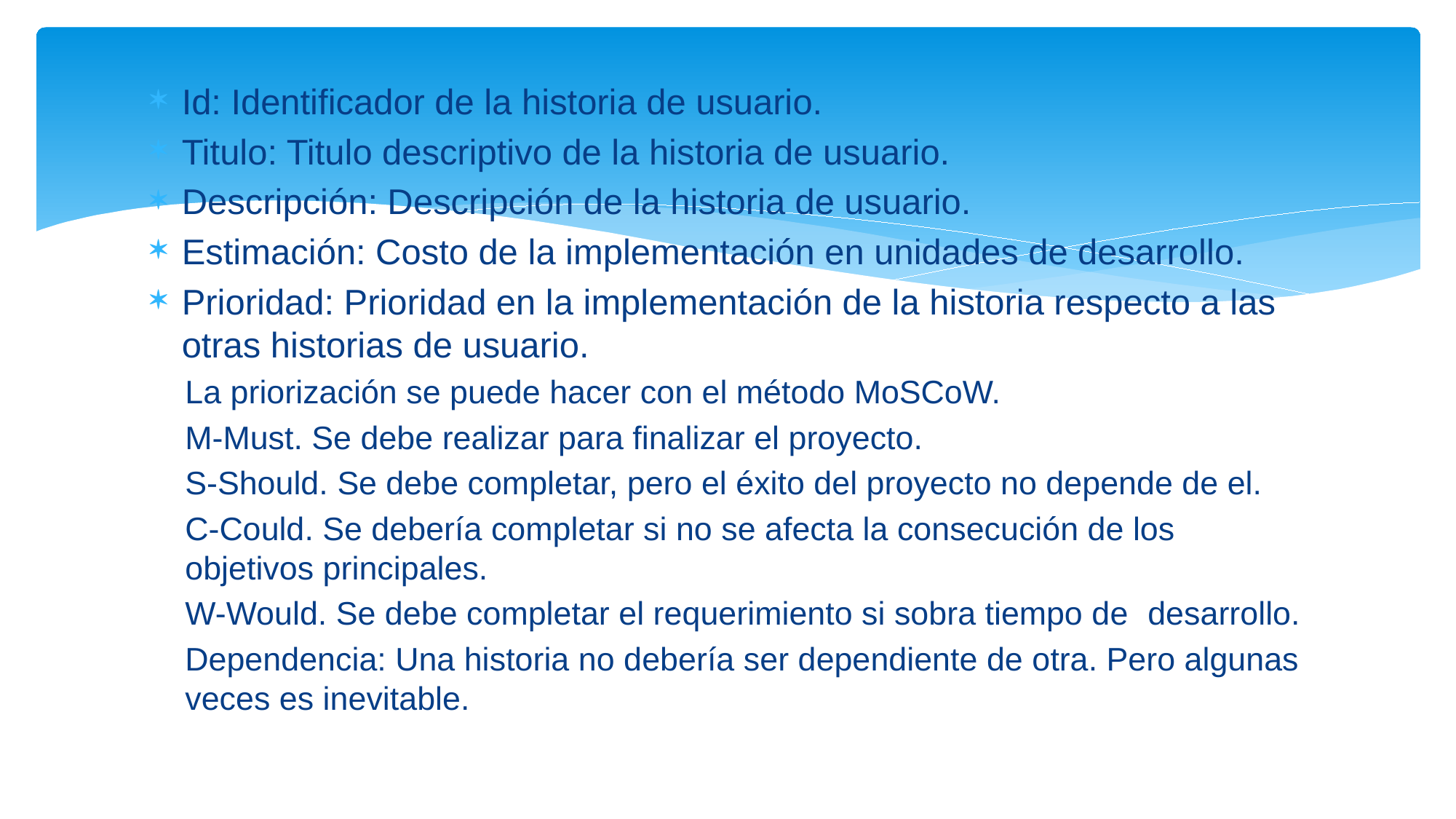

Id: Identificador de la historia de usuario.
Titulo: Titulo descriptivo de la historia de usuario.
Descripción: Descripción de la historia de usuario.
Estimación: Costo de la implementación en unidades de desarrollo.
Prioridad: Prioridad en la implementación de la historia respecto a las otras historias de usuario.
	La priorización se puede hacer con el método MoSCoW.
	M-Must. Se debe realizar para finalizar el proyecto.
	S-Should. Se debe completar, pero el éxito del proyecto no depende de el.
	C-Could. Se debería completar si no se afecta la consecución de los 	objetivos principales.
	W-Would. Se debe completar el requerimiento si sobra tiempo de 	desarrollo.
Dependencia: Una historia no debería ser dependiente de otra. Pero algunas veces es inevitable.